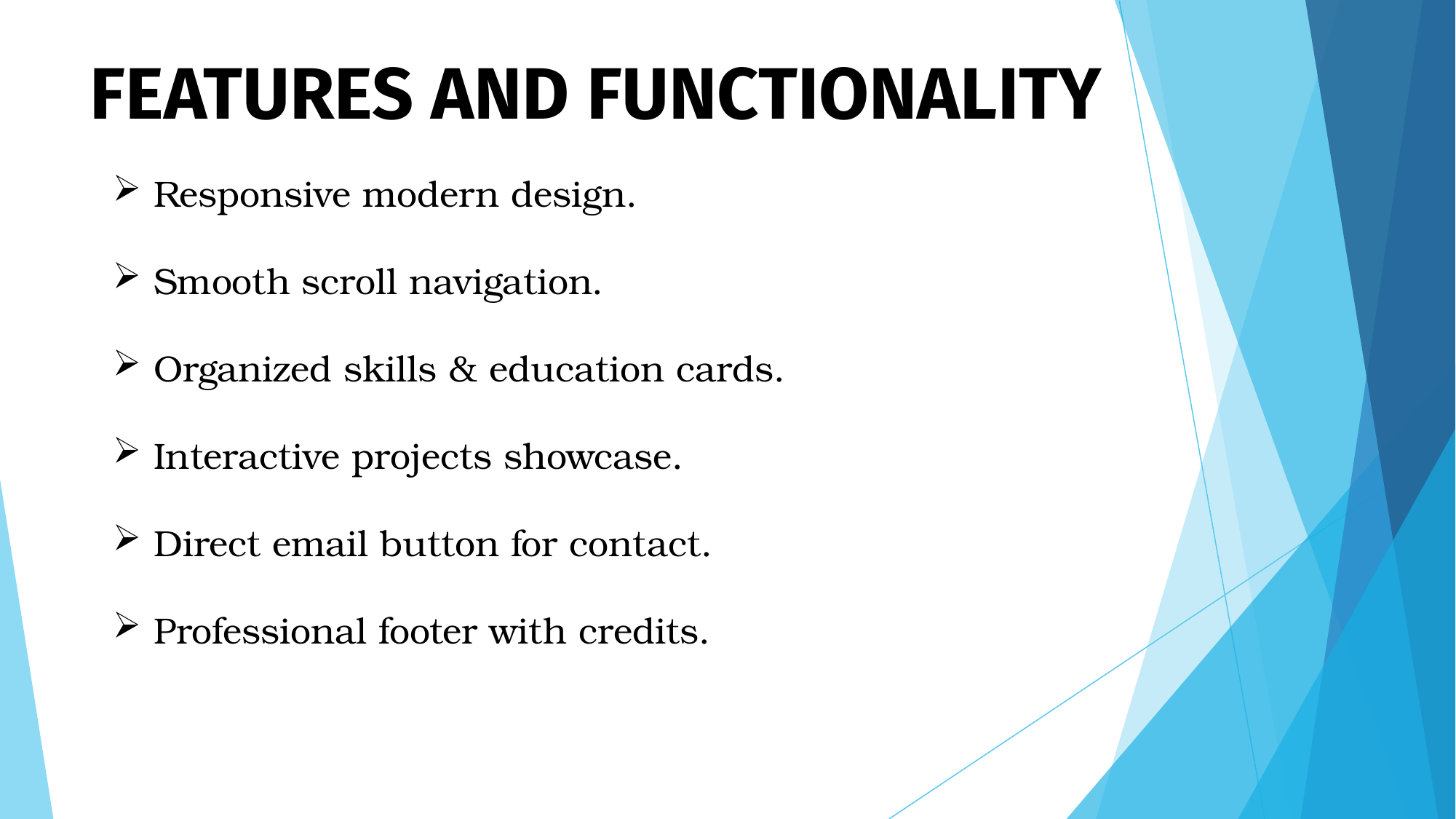

# FEATURES AND FUNCTIONALITY
Responsive modern design.

Smooth scroll navigation.

Organized skills & education cards.

Interactive projects showcase.

Direct email button for contact.

Professional footer with credits.